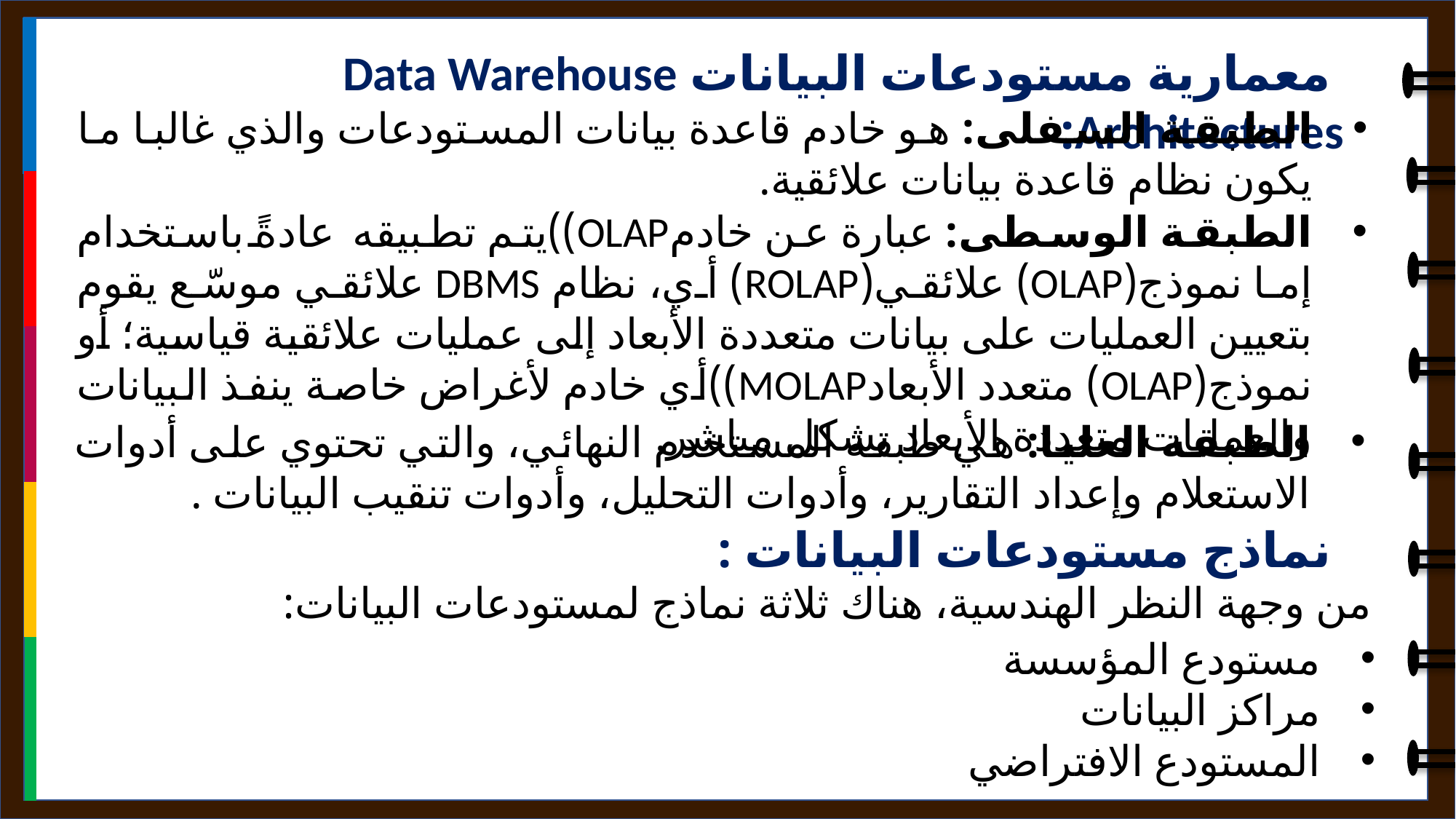

معمارية مستودعات البيانات Data Warehouse Architectures:

الطبقة السفلى: هو خادم قاعدة بيانات المستودعات والذي غالبا ما يكون نظام قاعدة بيانات علائقية.

الطبقة الوسطى: عبارة عن خادمOLAP))يتم تطبيقه عادةً باستخدام إما نموذج(OLAP) علائقي(ROLAP) أي، نظام DBMS علائقي موسّع يقوم بتعيين العمليات على بيانات متعددة الأبعاد إلى عمليات علائقية قياسية؛ أو نموذج(OLAP) متعدد الأبعادMOLAP))أي خادم لأغراض خاصة ينفذ البيانات والعمليات متعددة الأبعاد بشكل مباشر.

الطبقة العليا: هي طبقة المستخدم النهائي، والتي تحتوي على أدوات الاستعلام وإعداد التقارير، وأدوات التحليل، وأدوات تنقيب البيانات .

 نماذج مستودعات البيانات :

من وجهة النظر الهندسية، هناك ثلاثة نماذج لمستودعات البيانات:
مستودع المؤسسة
مراكز البيانات
المستودع الافتراضي